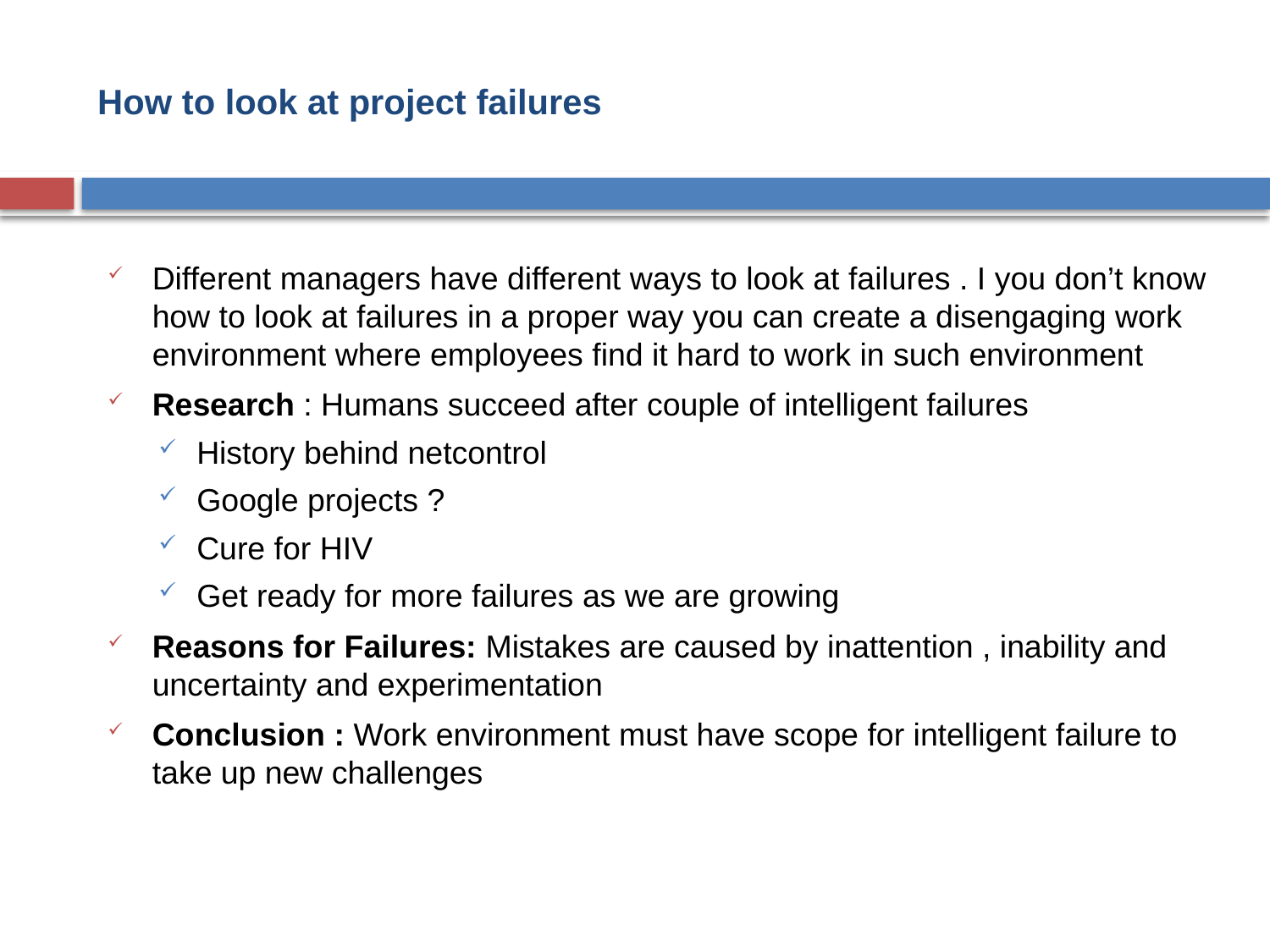

# How to look at project failures

Different managers have different ways to look at failures . I you don’t know how to look at failures in a proper way you can create a disengaging work environment where employees find it hard to work in such environment
Research : Humans succeed after couple of intelligent failures
History behind netcontrol
Google projects ?
Cure for HIV
Get ready for more failures as we are growing
Reasons for Failures: Mistakes are caused by inattention , inability and uncertainty and experimentation
Conclusion : Work environment must have scope for intelligent failure to take up new challenges